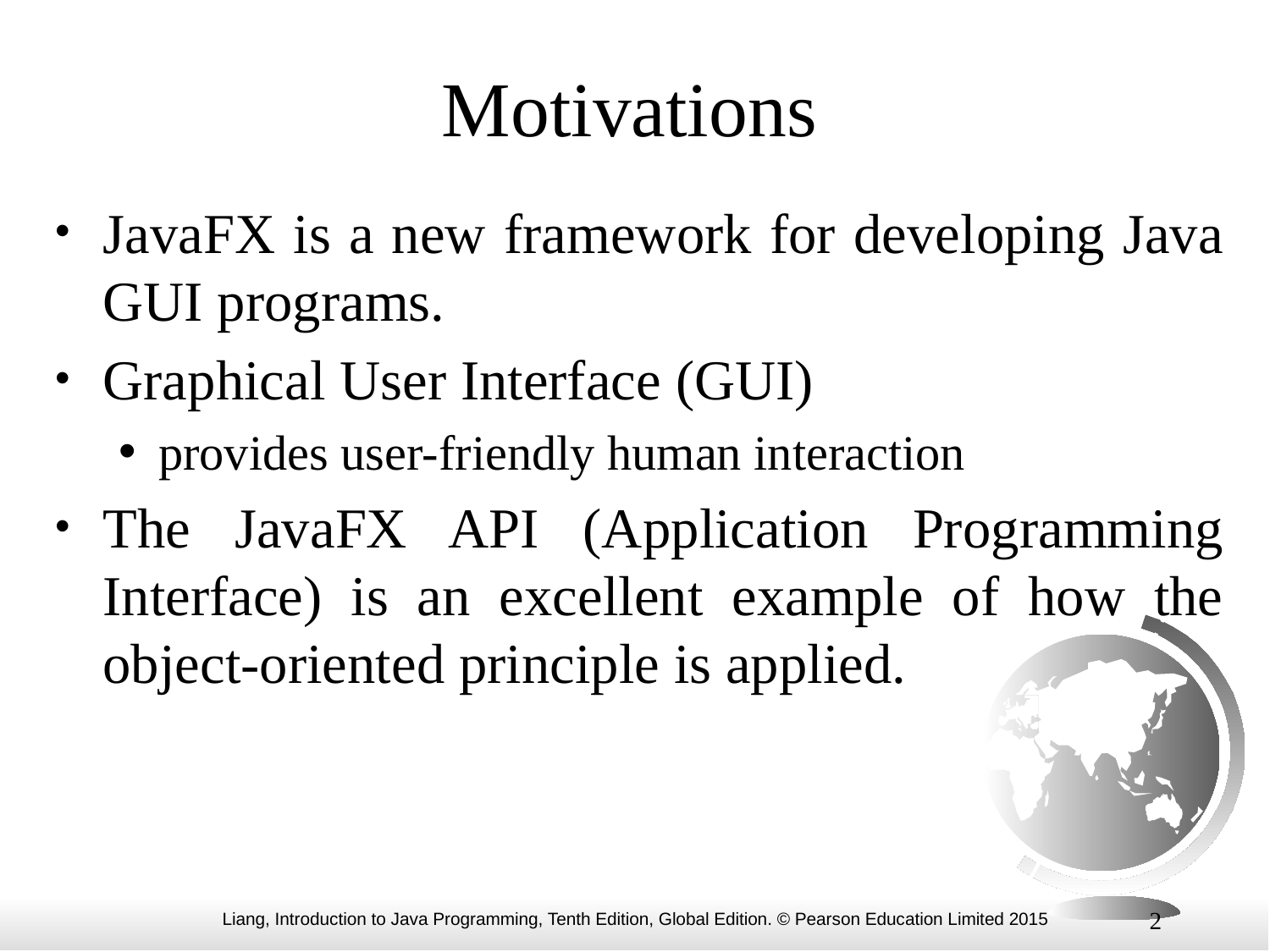

# Motivations
JavaFX is a new framework for developing Java GUI programs.
Graphical User Interface (GUI)
provides user-friendly human interaction
The JavaFX API (Application Programming
Interface) is an excellent example of how the object-oriented principle is applied.
2